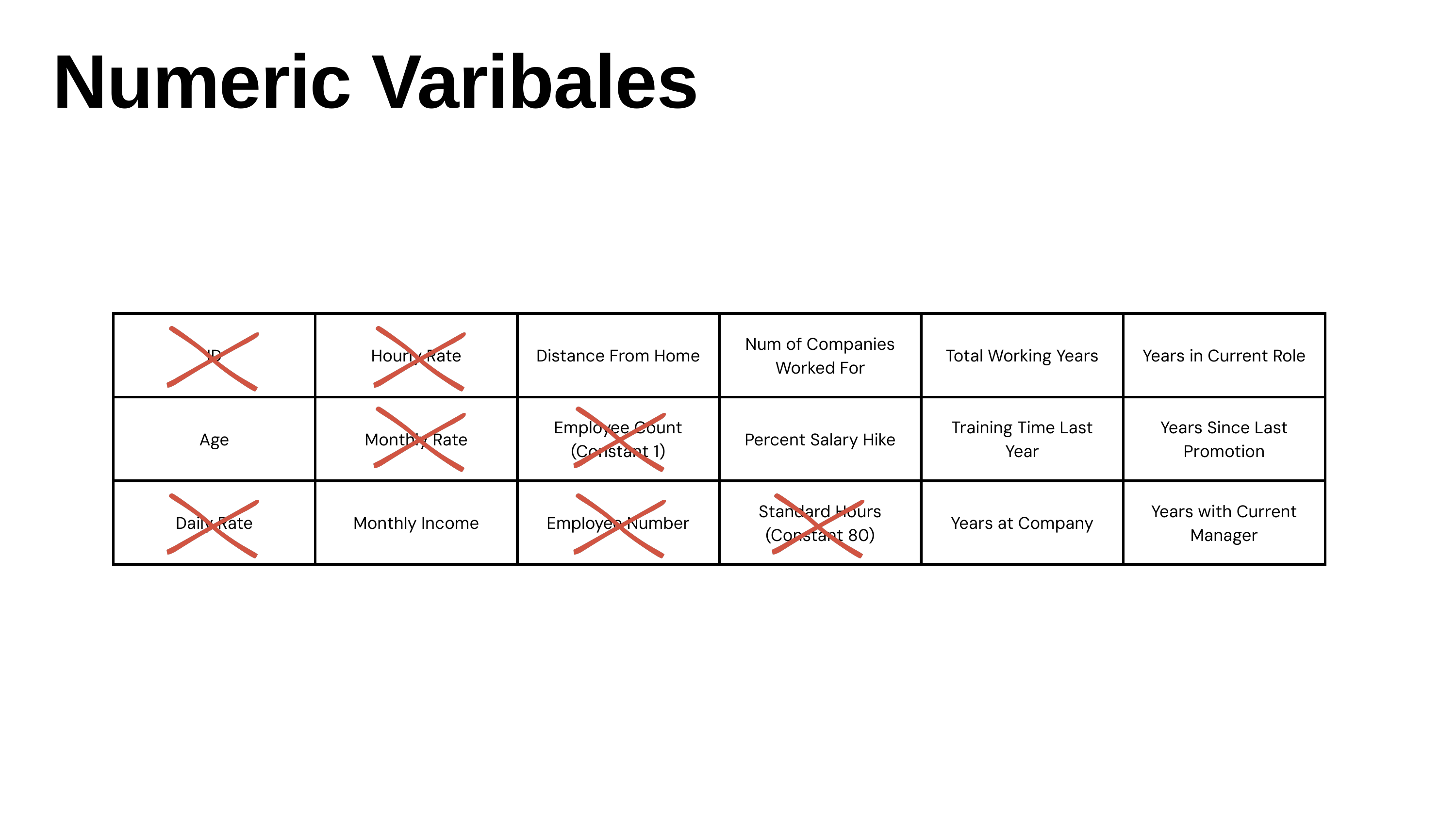

Numeric Varibales
| ID | Hourly Rate | Distance From Home | Num of Companies Worked For | Total Working Years | Years in Current Role |
| --- | --- | --- | --- | --- | --- |
| Age | Monthly Rate | Employee Count (Constant 1) | Percent Salary Hike | Training Time Last Year | Years Since Last Promotion |
| Daily Rate | Monthly Income | Employee Number | Standard Hours (Constant 80) | Years at Company | Years with Current Manager |